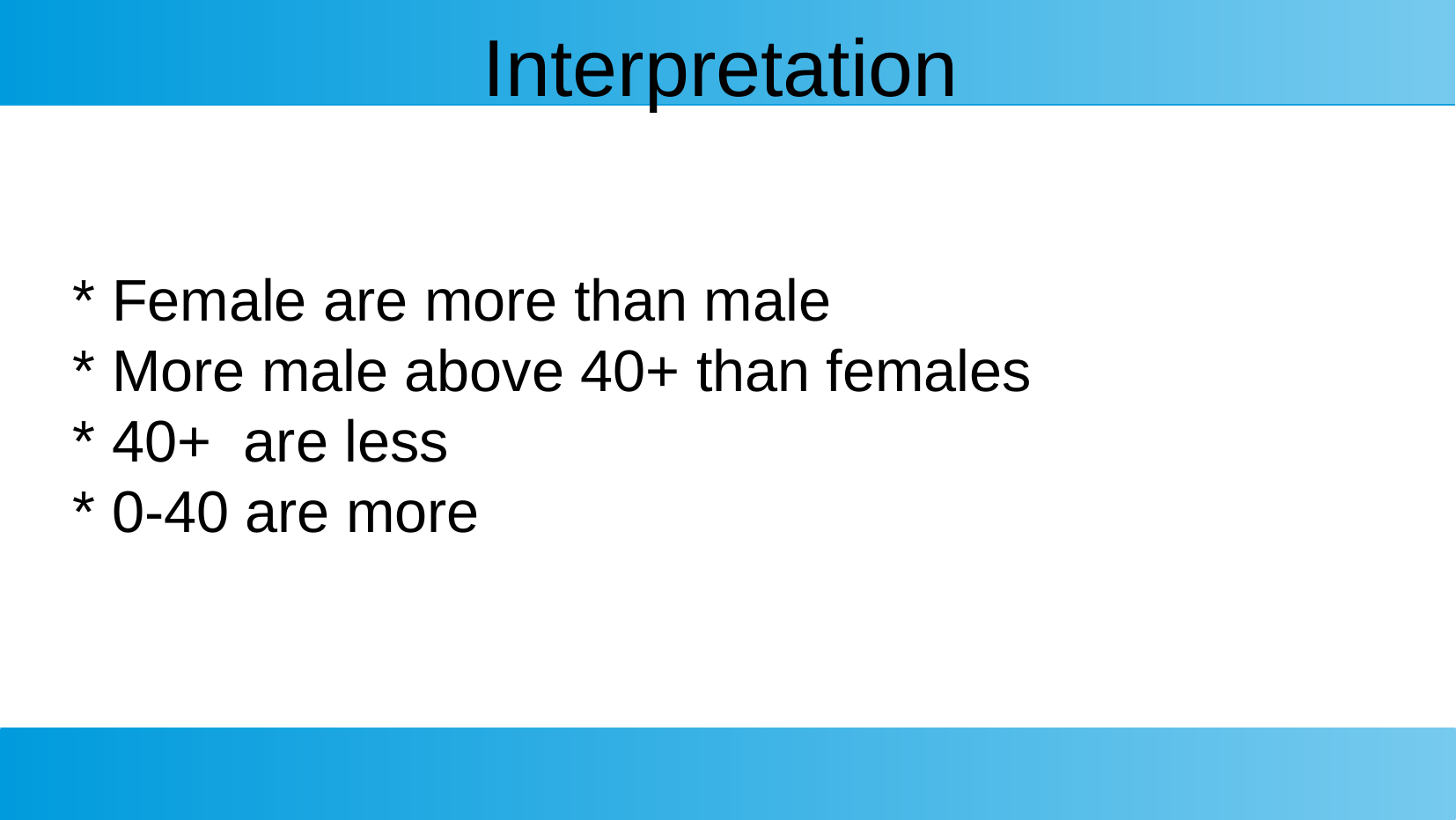

Interpretation

* Female are more than male
* More male above 40+ than females
* 40+  are less
* 0-40 are more